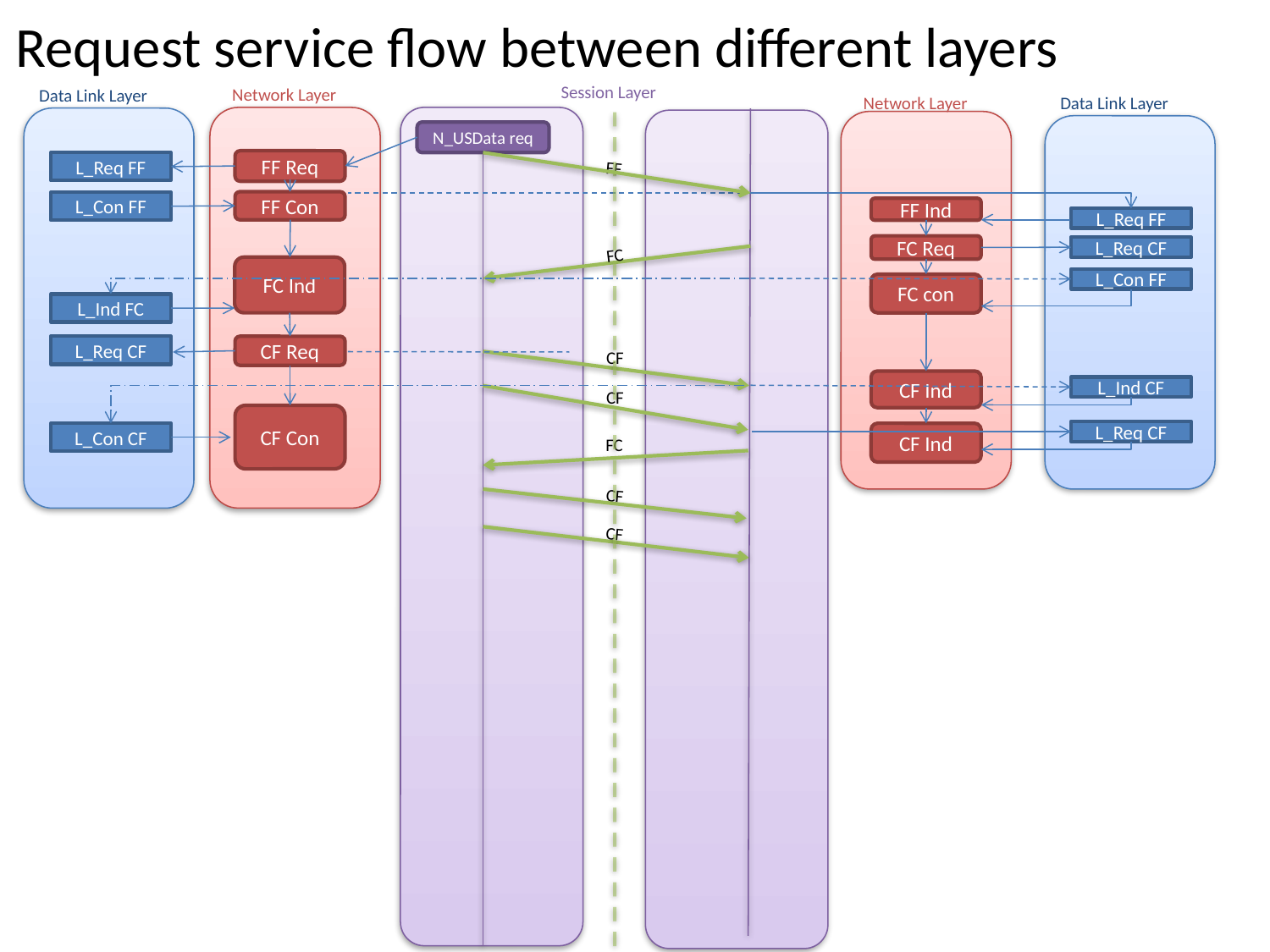

# Request service flow between different layers
Session Layer
Network Layer
Data Link Layer
Network Layer
Data Link Layer

N_USData req
FF Req
FF
L_Req FF
FF Con
L_Con FF
FF Ind
L_Req FF
FC Req
L_Req CF
FC
FC Ind
L_Con FF
FC con
L_Ind FC
L_Req CF
CF Req
CF
CF Ind
L_Ind CF
CF
CF Con
L_Req CF
L_Con CF
CF Ind
FC
CF
CF